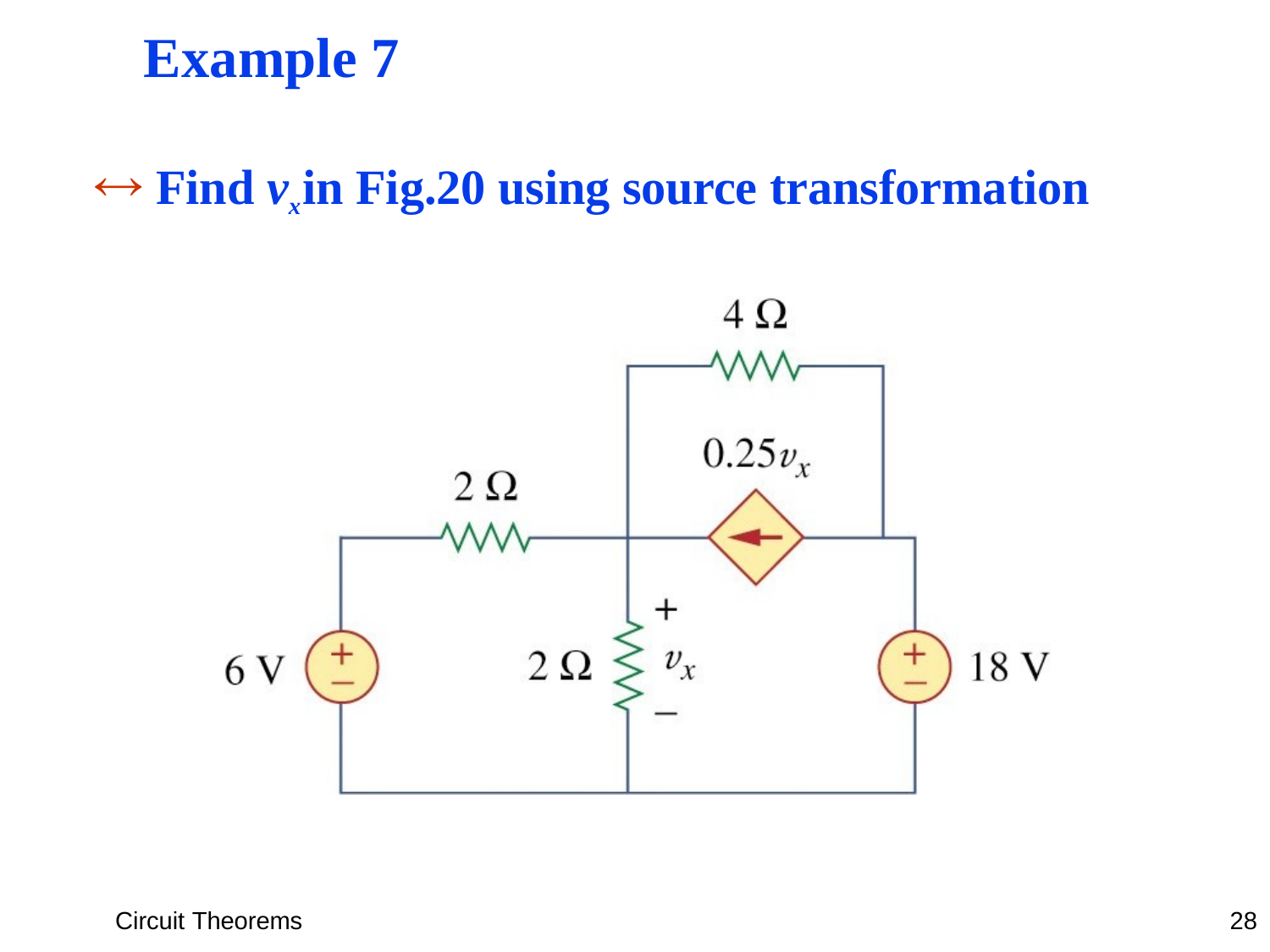

Example 7
↔ Find vx in Fig.20 using source transformation

Circuit Theorems
28